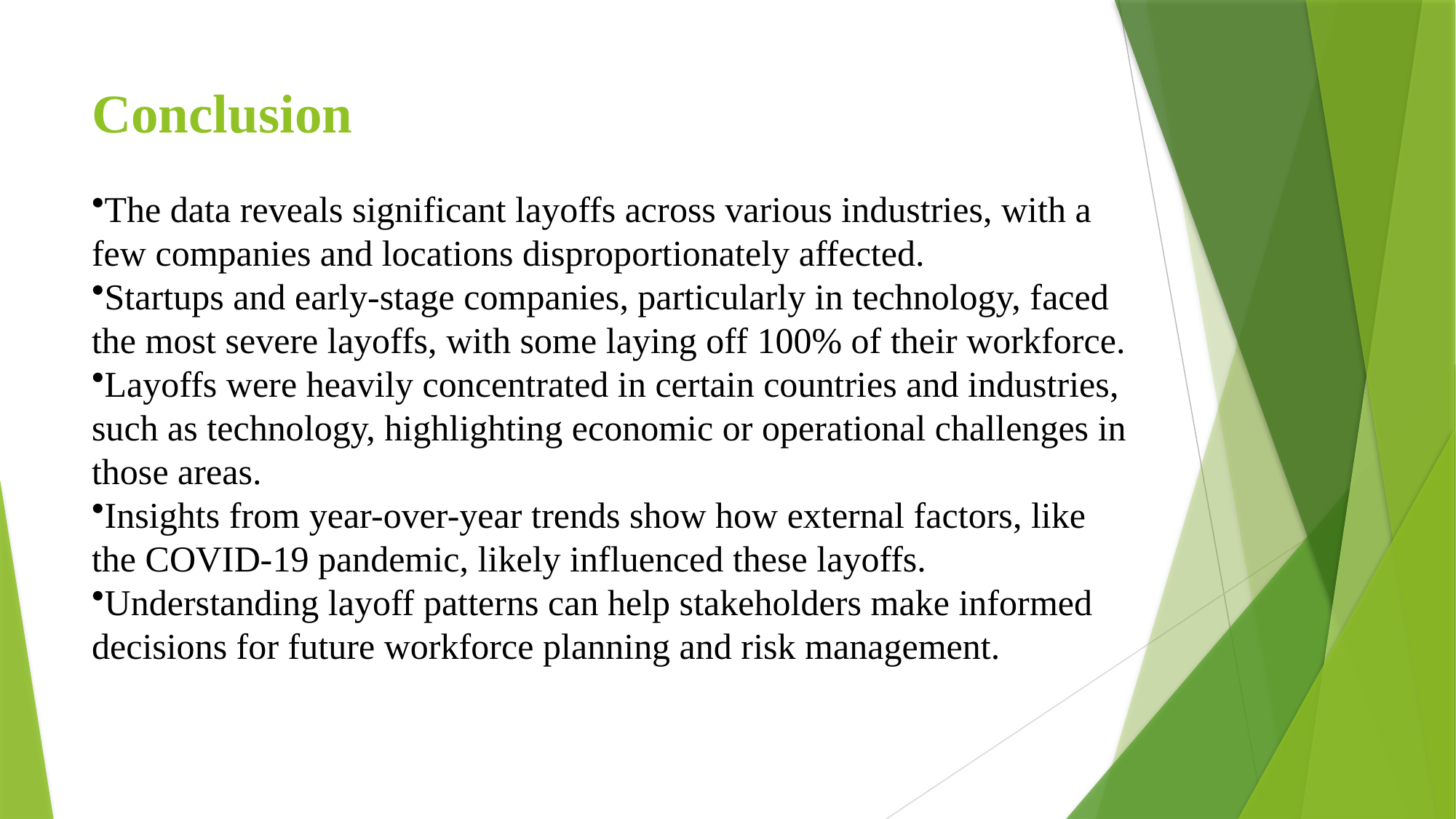

# Conclusion

The data reveals significant layoffs across various industries, with a few companies and locations disproportionately affected.
Startups and early-stage companies, particularly in technology, faced the most severe layoffs, with some laying off 100% of their workforce.
Layoffs were heavily concentrated in certain countries and industries, such as technology, highlighting economic or operational challenges in those areas.
Insights from year-over-year trends show how external factors, like the COVID-19 pandemic, likely influenced these layoffs.
Understanding layoff patterns can help stakeholders make informed decisions for future workforce planning and risk management.